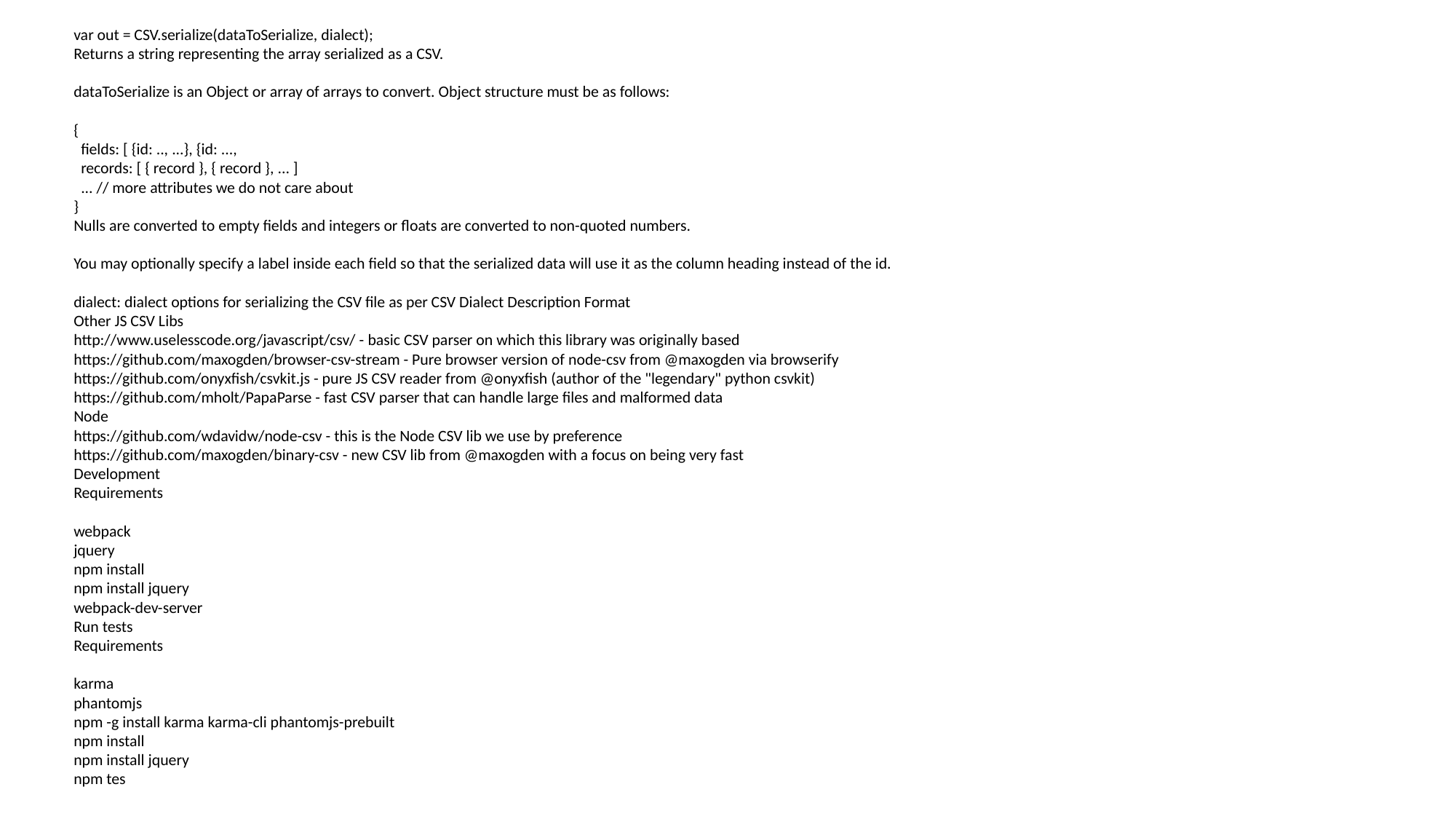

var out = CSV.serialize(dataToSerialize, dialect);
Returns a string representing the array serialized as a CSV.

dataToSerialize is an Object or array of arrays to convert. Object structure must be as follows:

{
  fields: [ {id: .., ...}, {id: ...,
  records: [ { record }, { record }, ... ]
  ... // more attributes we do not care about
}
Nulls are converted to empty fields and integers or floats are converted to non-quoted numbers.

You may optionally specify a label inside each field so that the serialized data will use it as the column heading instead of the id.

dialect: dialect options for serializing the CSV file as per CSV Dialect Description Format
Other JS CSV Libs
http://www.uselesscode.org/javascript/csv/ - basic CSV parser on which this library was originally based
https://github.com/maxogden/browser-csv-stream - Pure browser version of node-csv from @maxogden via browserify
https://github.com/onyxfish/csvkit.js - pure JS CSV reader from @onyxfish (author of the "legendary" python csvkit)
https://github.com/mholt/PapaParse - fast CSV parser that can handle large files and malformed data
Node
https://github.com/wdavidw/node-csv - this is the Node CSV lib we use by preference
https://github.com/maxogden/binary-csv - new CSV lib from @maxogden with a focus on being very fast
Development
Requirements

webpack
jquery
npm install
npm install jquery
webpack-dev-server
Run tests
Requirements

karma
phantomjs
npm -g install karma karma-cli phantomjs-prebuilt
npm install
npm install jquery
npm tes